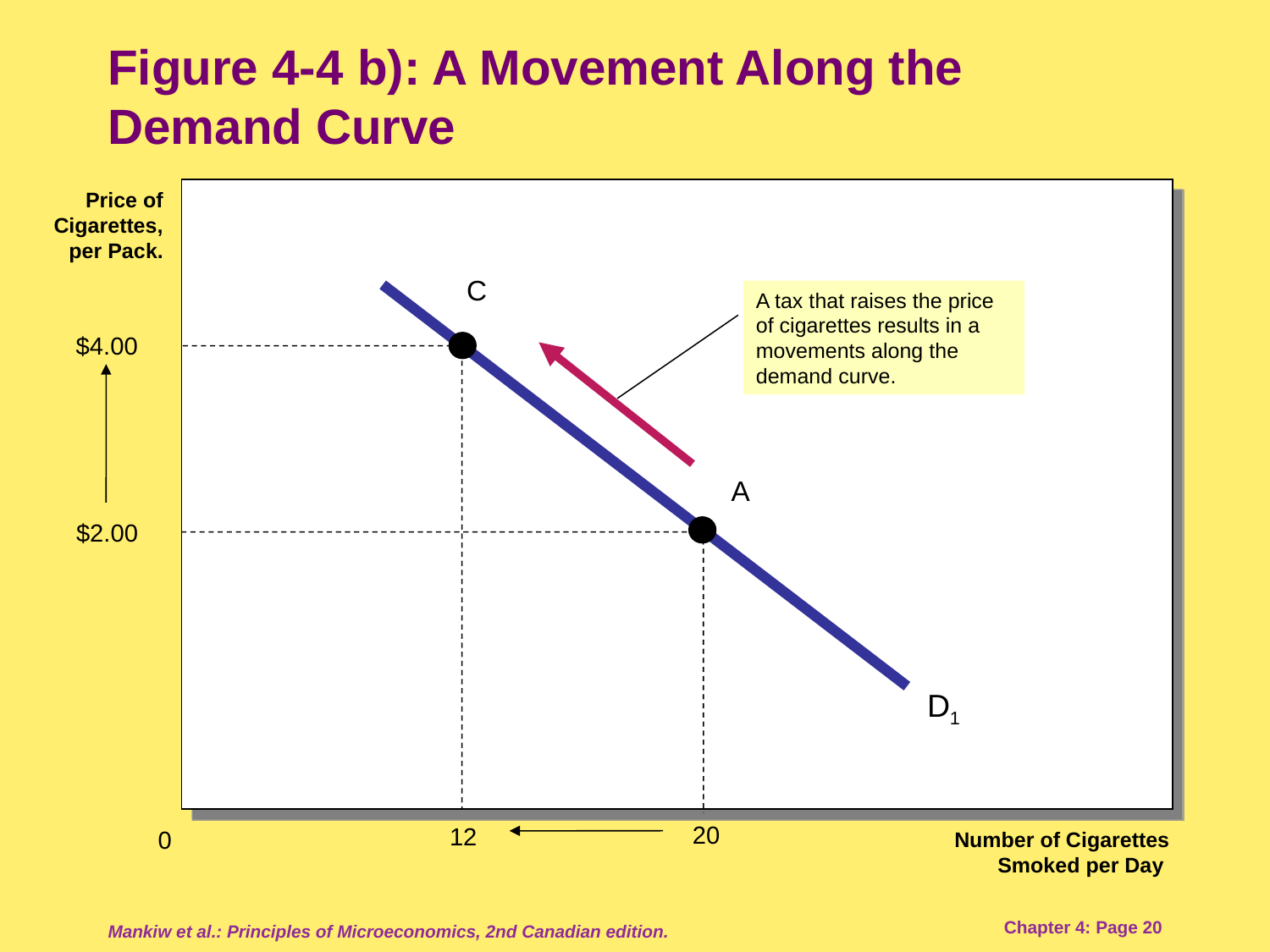

# Figure 4-4 b): A Movement Along the Demand Curve

Price of Cigarettes, per Pack.
C
$4.00

12
A tax that raises the price of cigarettes results in a movements along the demand curve.

D1
A

$2.00

20
0
Number of Cigarettes Smoked per Day

Mankiw et al.: Principles of Microeconomics, 2nd Canadian edition.
Chapter 4: Page 20